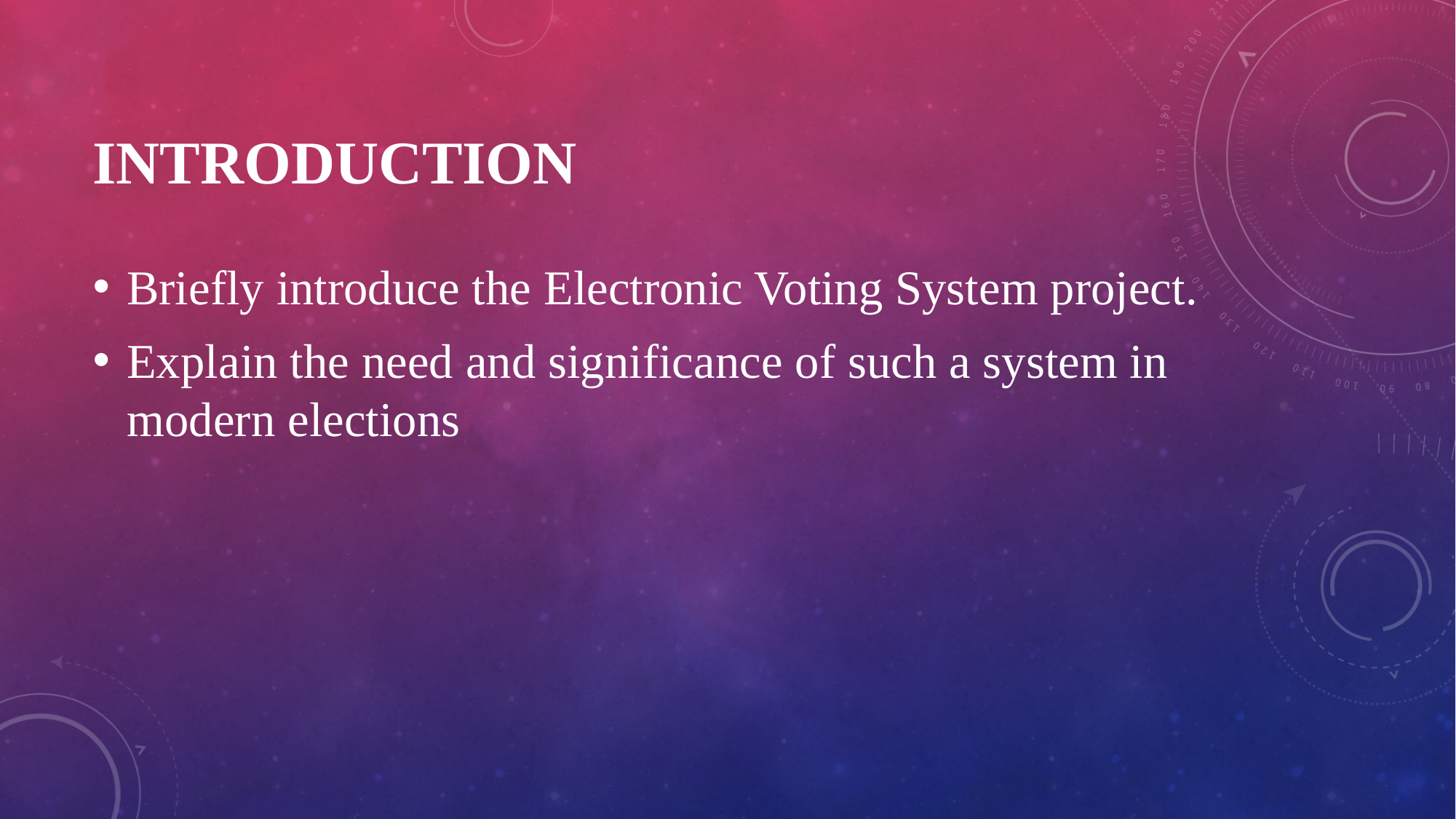

# INTRODUCTION
Briefly introduce the Electronic Voting System project.
Explain the need and significance of such a system in modern elections